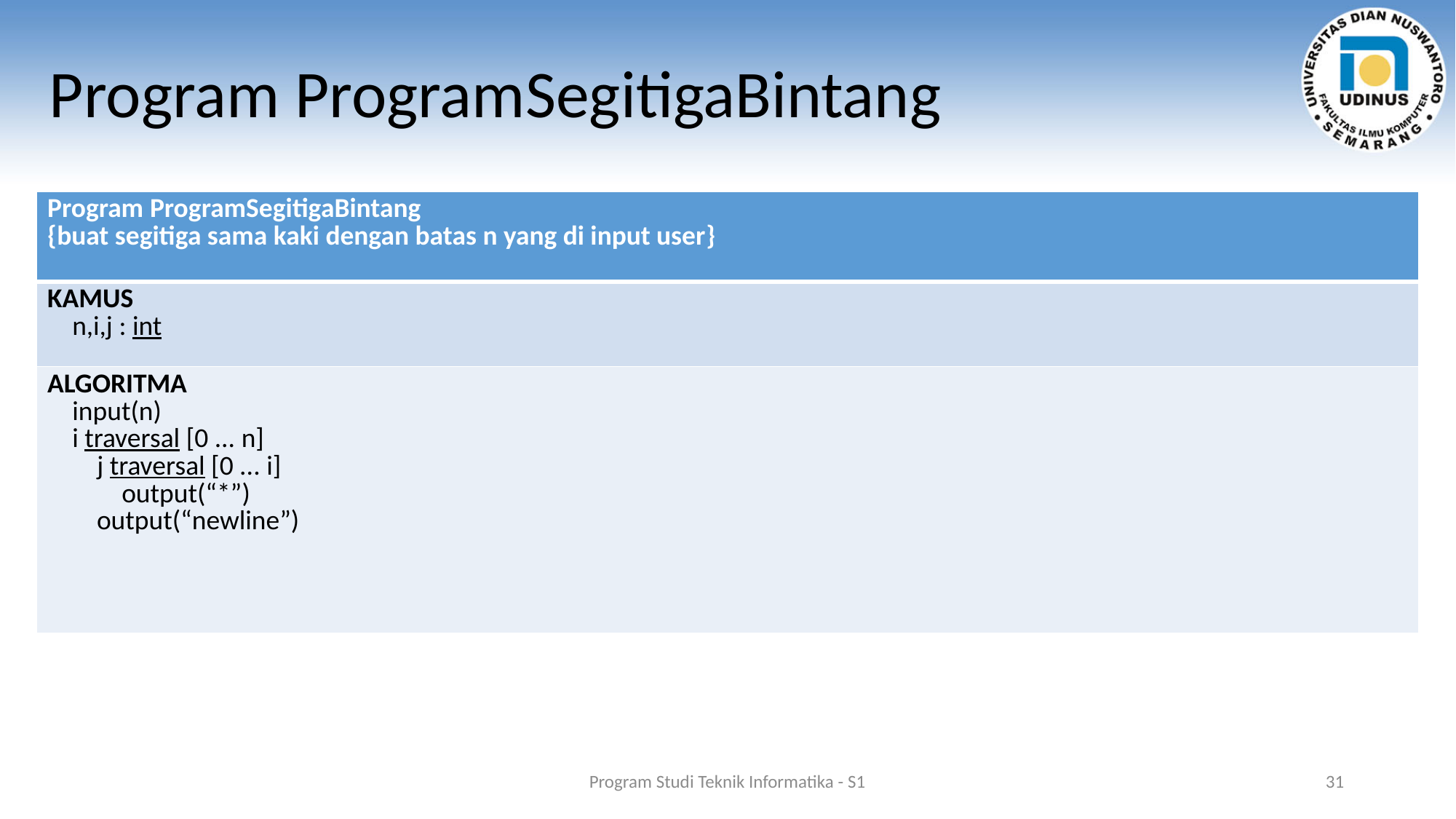

# Program ProgramSegitigaBintang
| Program ProgramSegitigaBintang {buat segitiga sama kaki dengan batas n yang di input user} |
| --- |
| KAMUS n,i,j : int |
| ALGORITMA input(n) i traversal [0 ... n] j traversal [0 ... i] output(“\*”) output(“newline”) |
Program Studi Teknik Informatika - S1
31